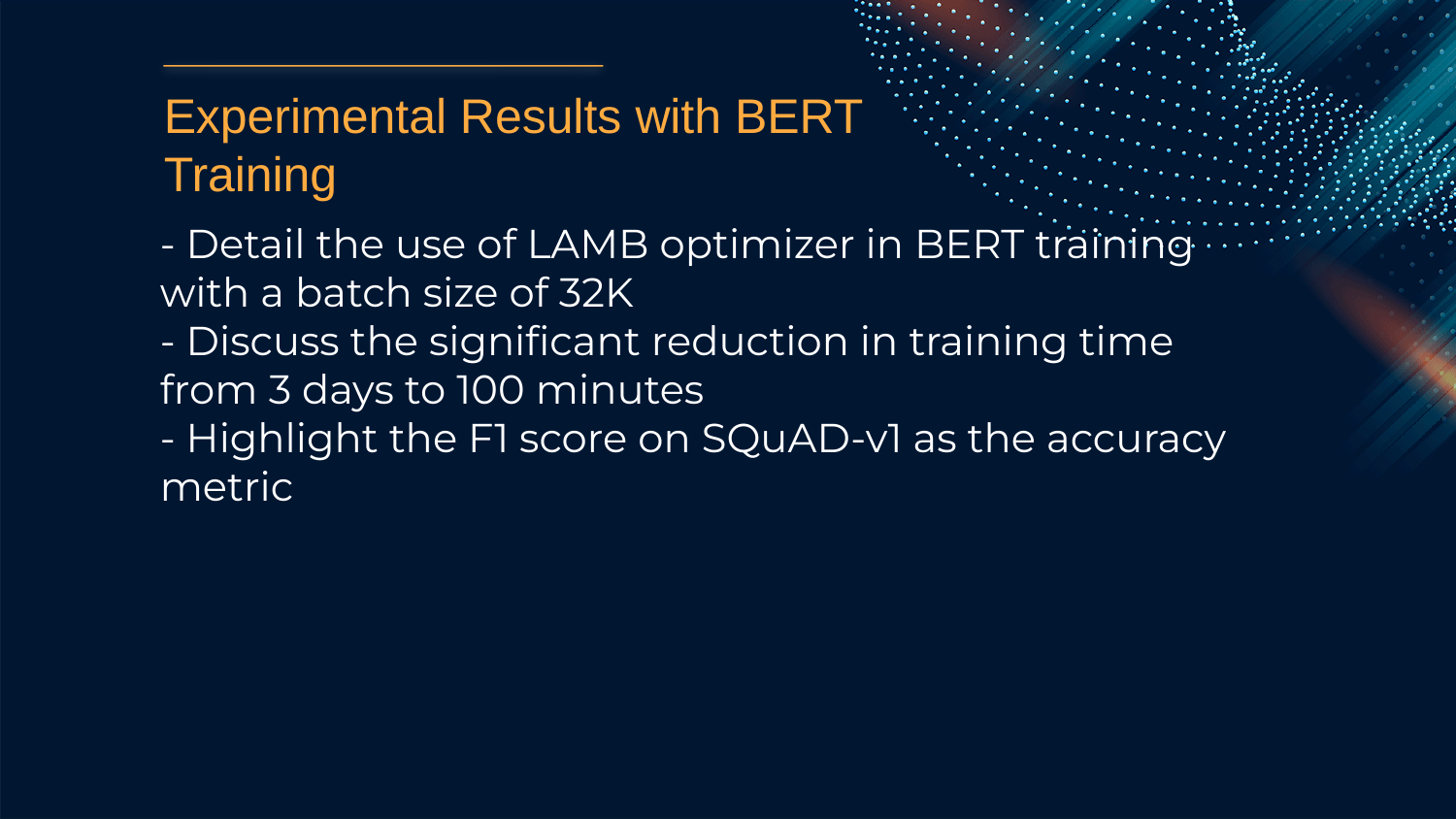

Experimental Results with BERT Training
- Detail the use of LAMB optimizer in BERT training with a batch size of 32K
- Discuss the significant reduction in training time from 3 days to 100 minutes
- Highlight the F1 score on SQuAD-v1 as the accuracy metric